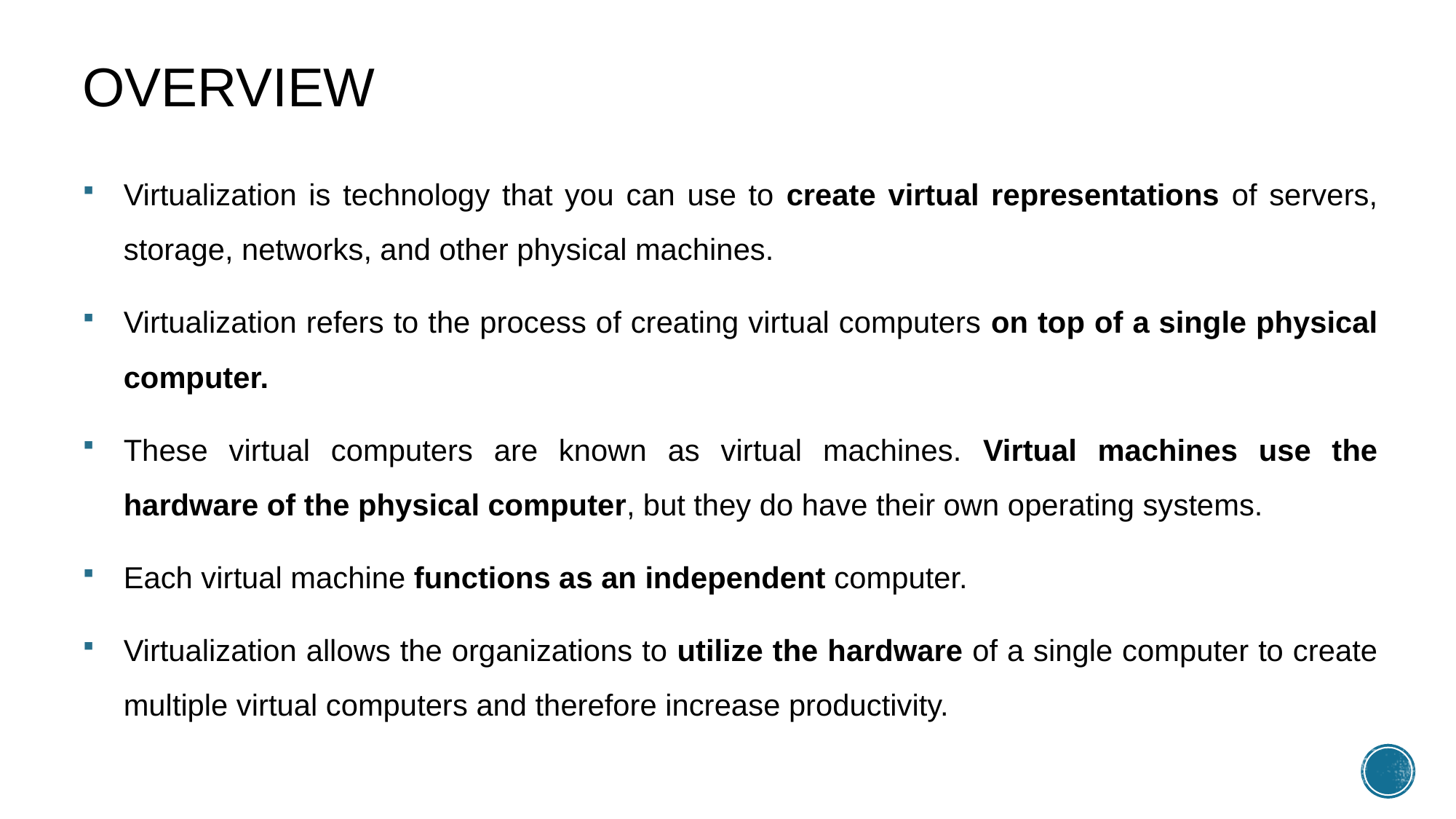

# Overview
Virtualization is technology that you can use to create virtual representations of servers, storage, networks, and other physical machines.
Virtualization refers to the process of creating virtual computers on top of a single physical computer.
These virtual computers are known as virtual machines. Virtual machines use the hardware of the physical computer, but they do have their own operating systems.
Each virtual machine functions as an independent computer.
Virtualization allows the organizations to utilize the hardware of a single computer to create multiple virtual computers and therefore increase productivity.